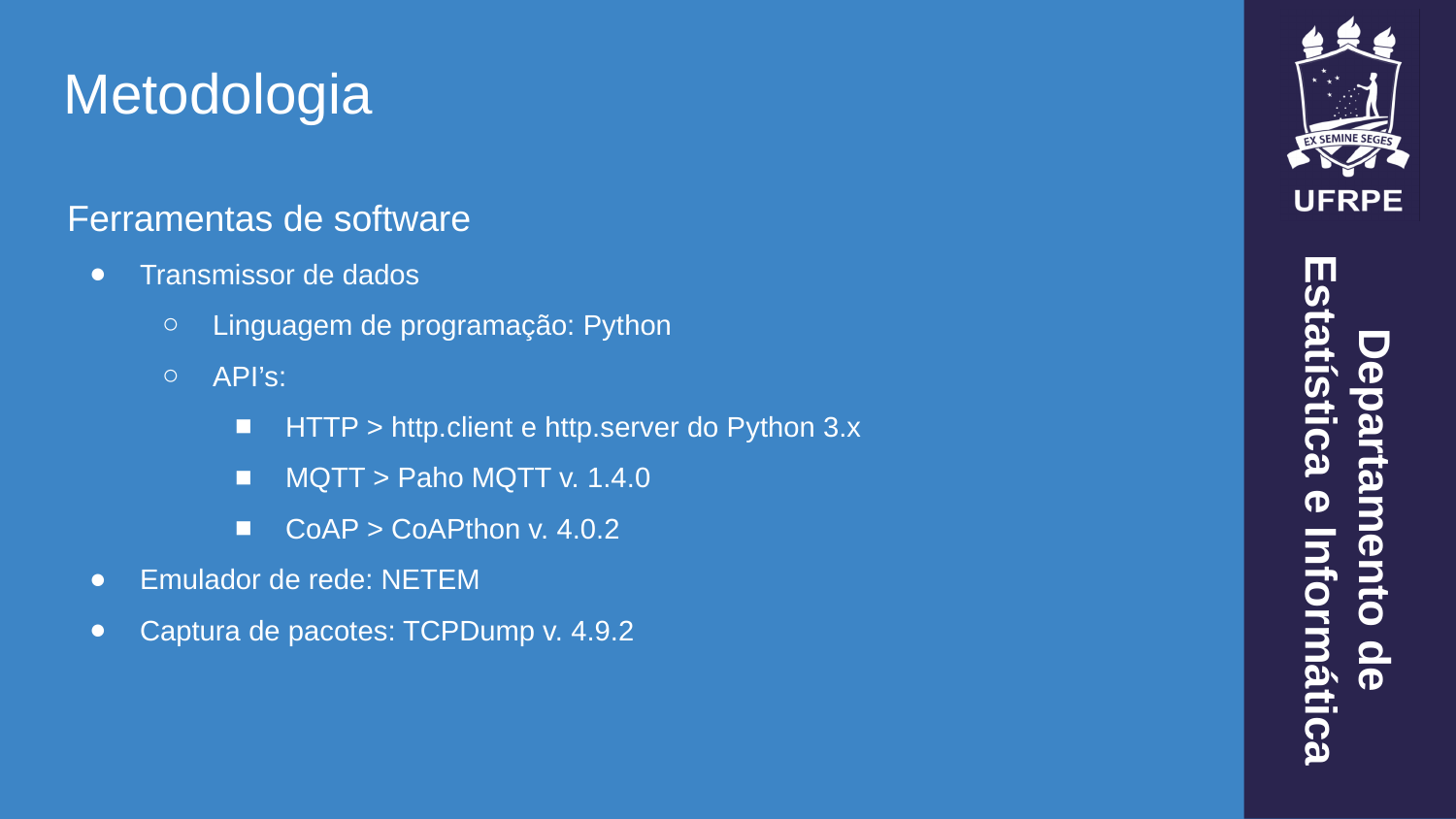

Metodologia
Ferramentas de software
Transmissor de dados
Linguagem de programação: Python
API’s:
HTTP > http.client e http.server do Python 3.x
MQTT > Paho MQTT v. 1.4.0
CoAP > CoAPthon v. 4.0.2
Emulador de rede: NETEM
Captura de pacotes: TCPDump v. 4.9.2